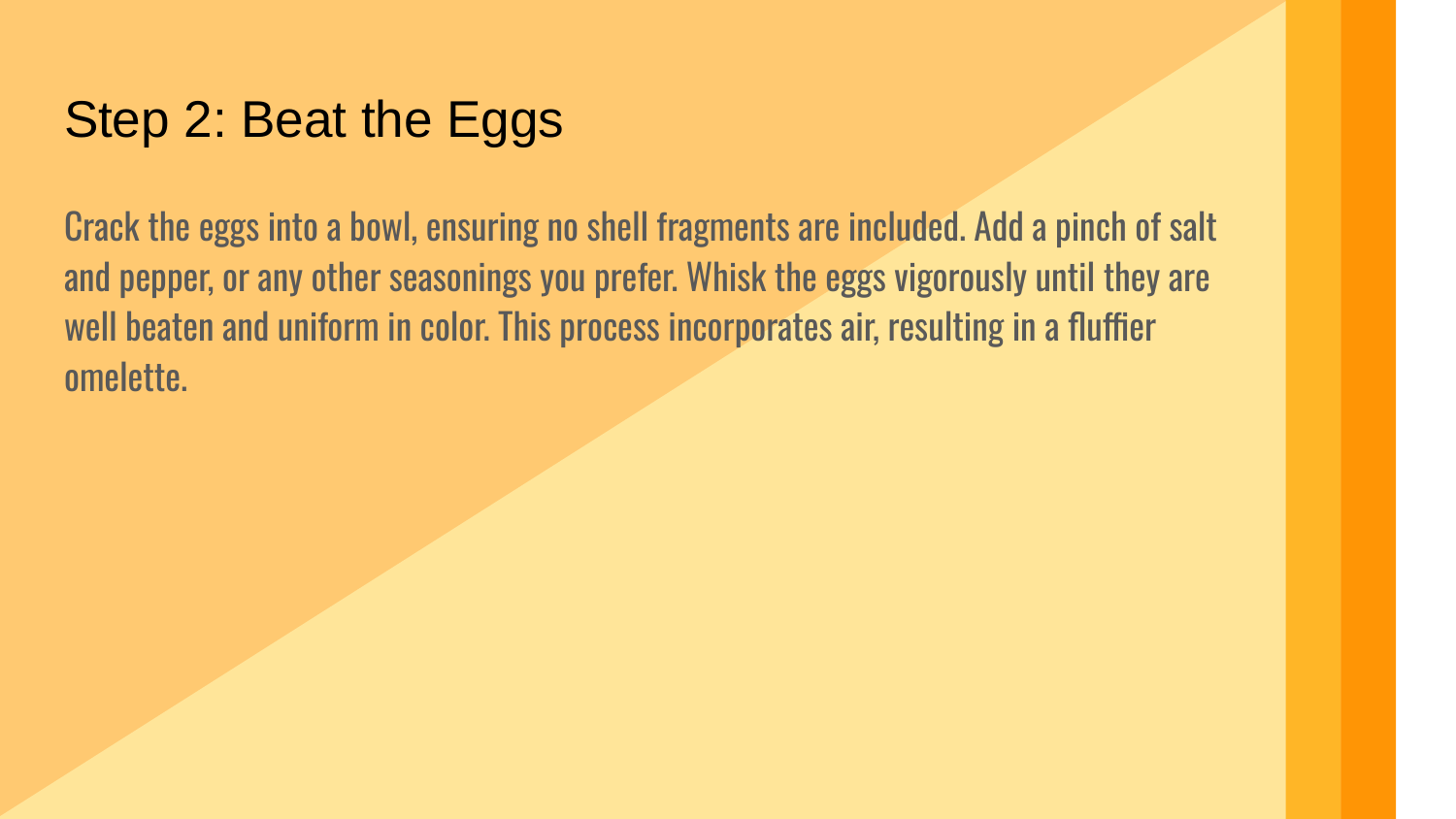

Step 2: Beat the Eggs
Crack the eggs into a bowl, ensuring no shell fragments are included. Add a pinch of salt and pepper, or any other seasonings you prefer. Whisk the eggs vigorously until they are well beaten and uniform in color. This process incorporates air, resulting in a fluffier omelette.